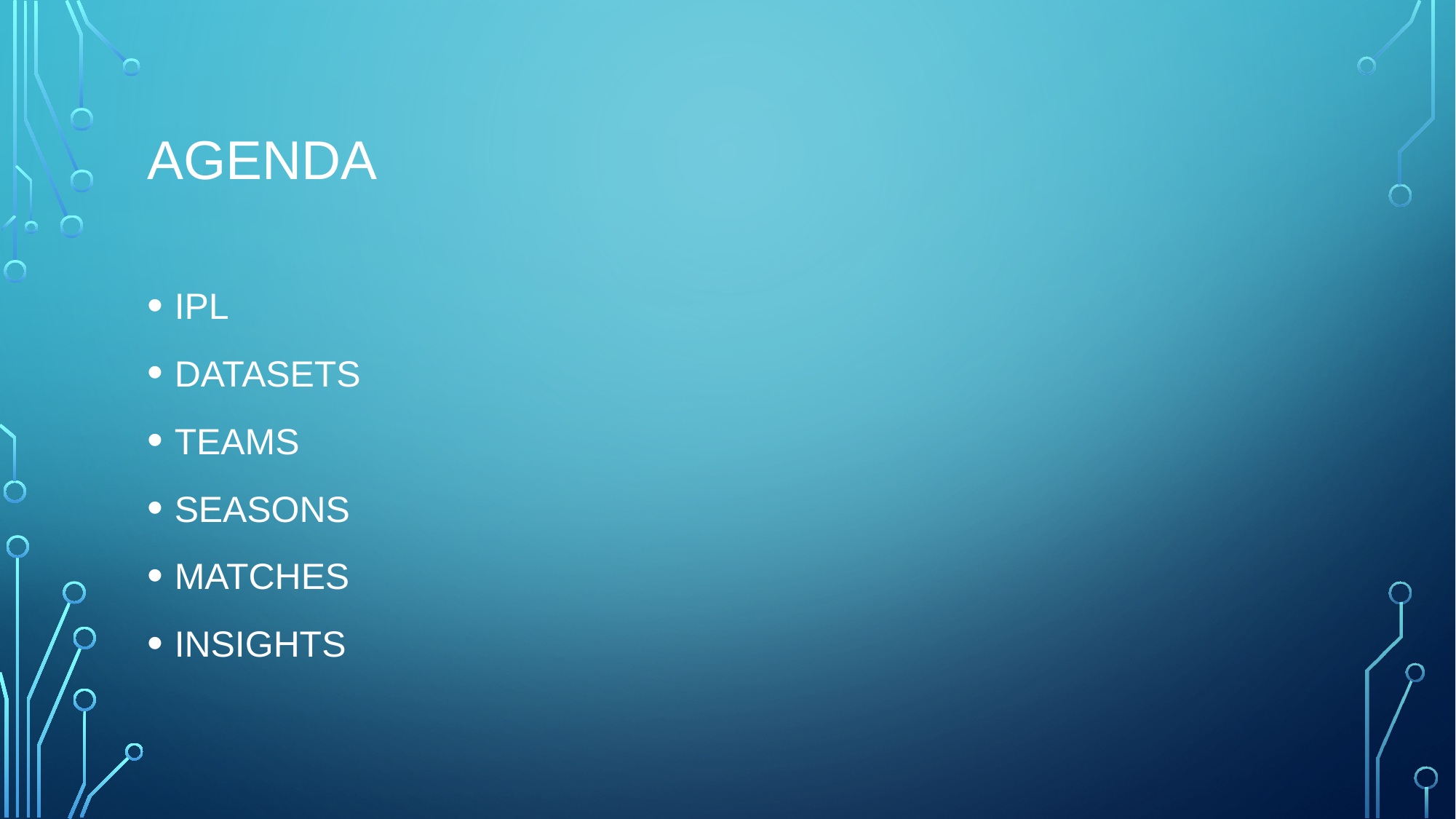

# Agenda
IPL
DATASETS
TEAMS
SEASONS
MATCHES
INSIGHTS